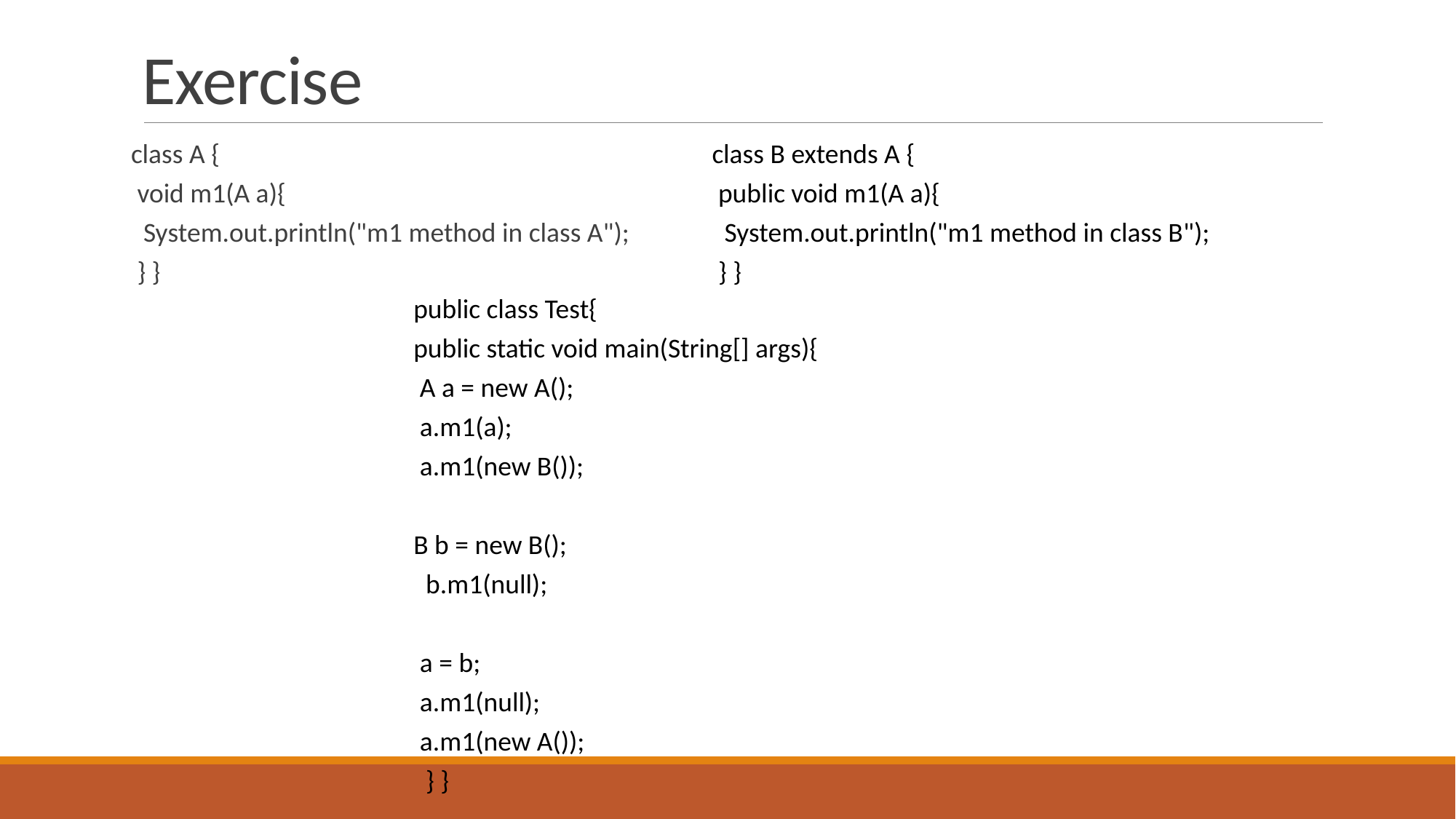

# Exercise
class A {
 void m1(A a){
  System.out.println("m1 method in class A");
 } }

class B extends A {
 public void m1(A a){
  System.out.println("m1 method in class B");
 } }
public class Test{
public static void main(String[] args){
 A a = new A();
 a.m1(a);
 a.m1(new B());

B b = new B();
  b.m1(null);

 a = b;
 a.m1(null);
 a.m1(new A());
  } }
49